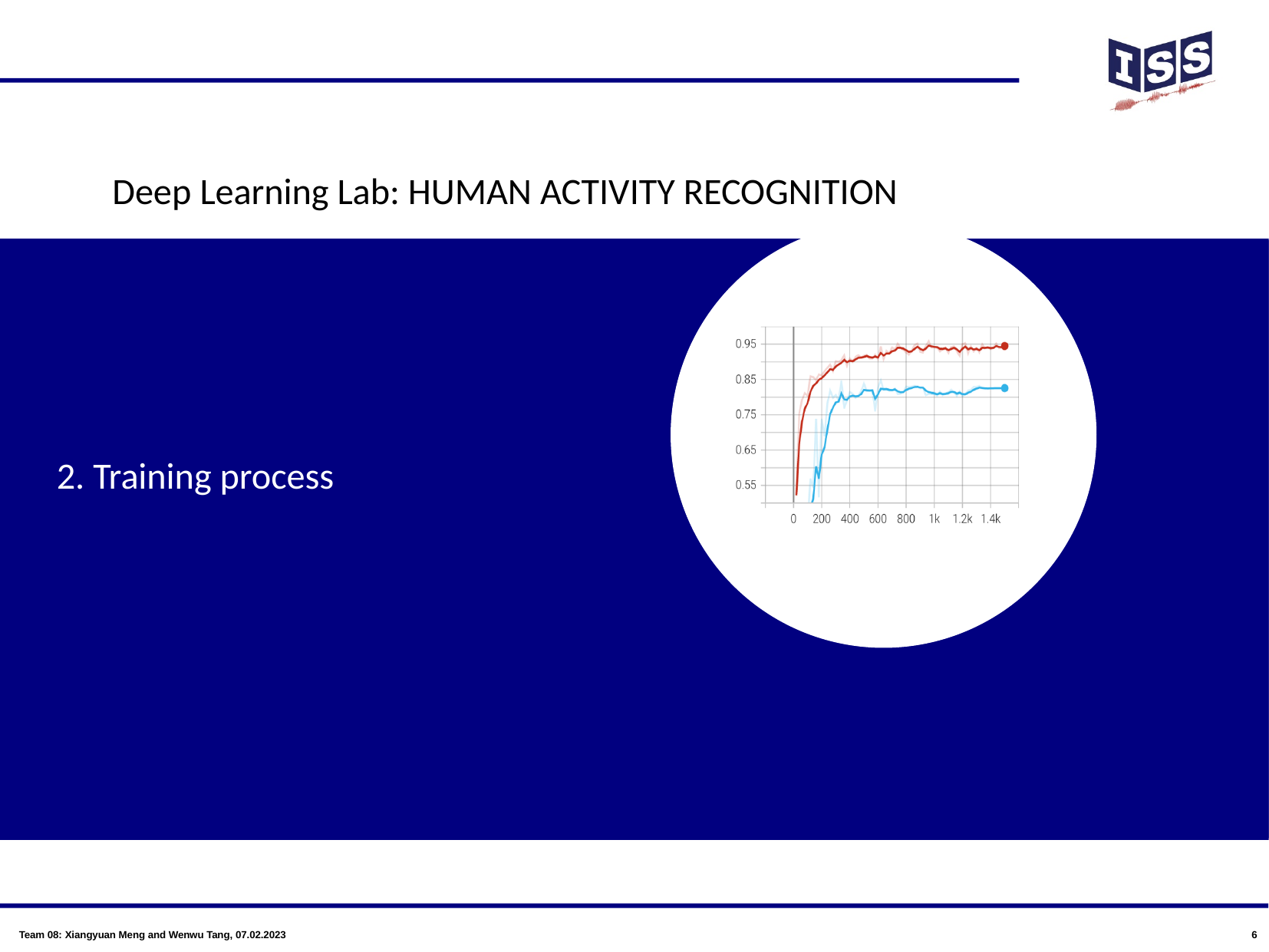

Deep Learning Lab: HUMAN ACTIVITY RECOGNITION

2. Training process

Team 08: Xiangyuan Meng and Wenwu Tang, 07.02.2023